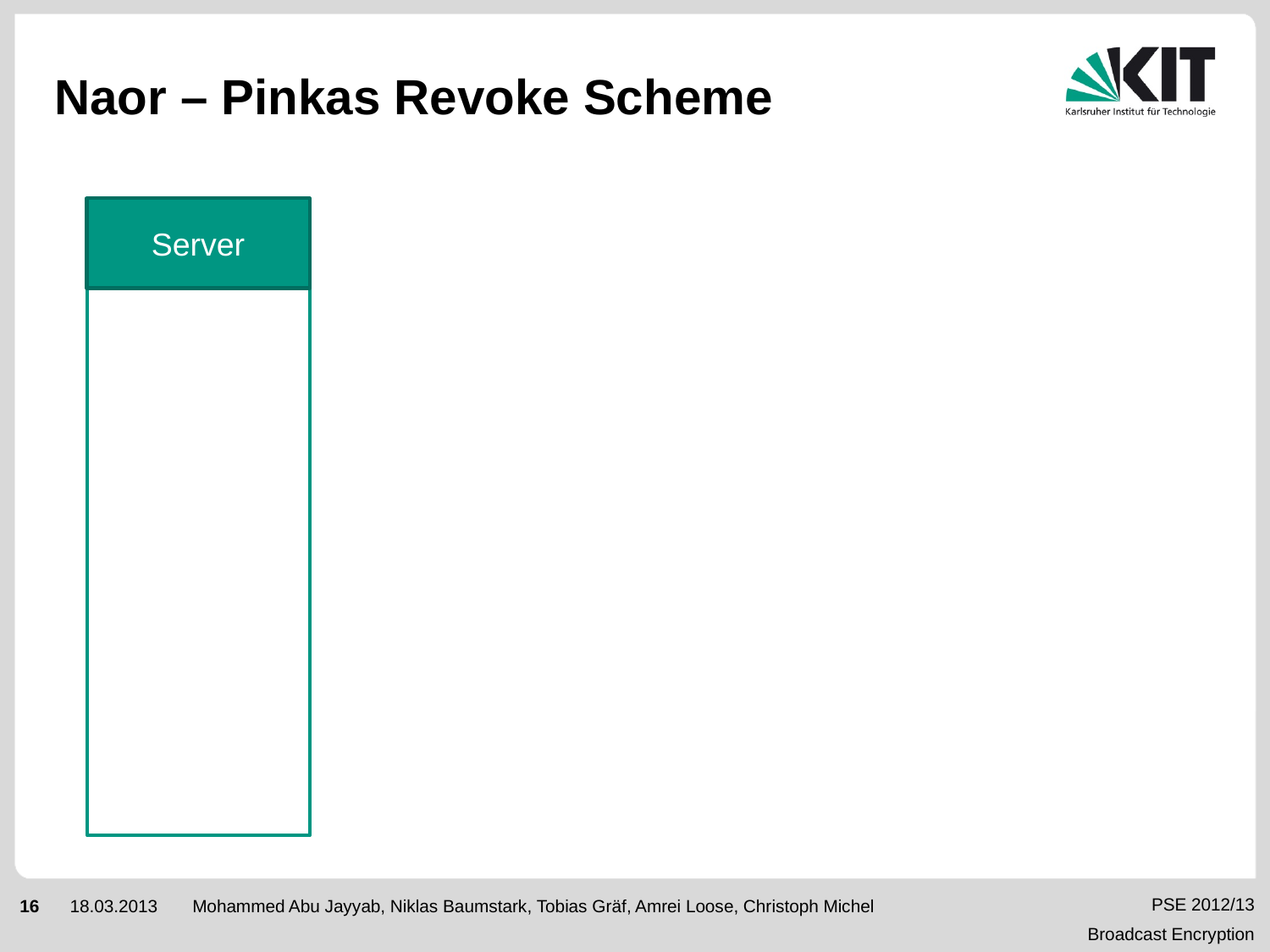

# Naor – Pinkas Revoke Scheme
Server